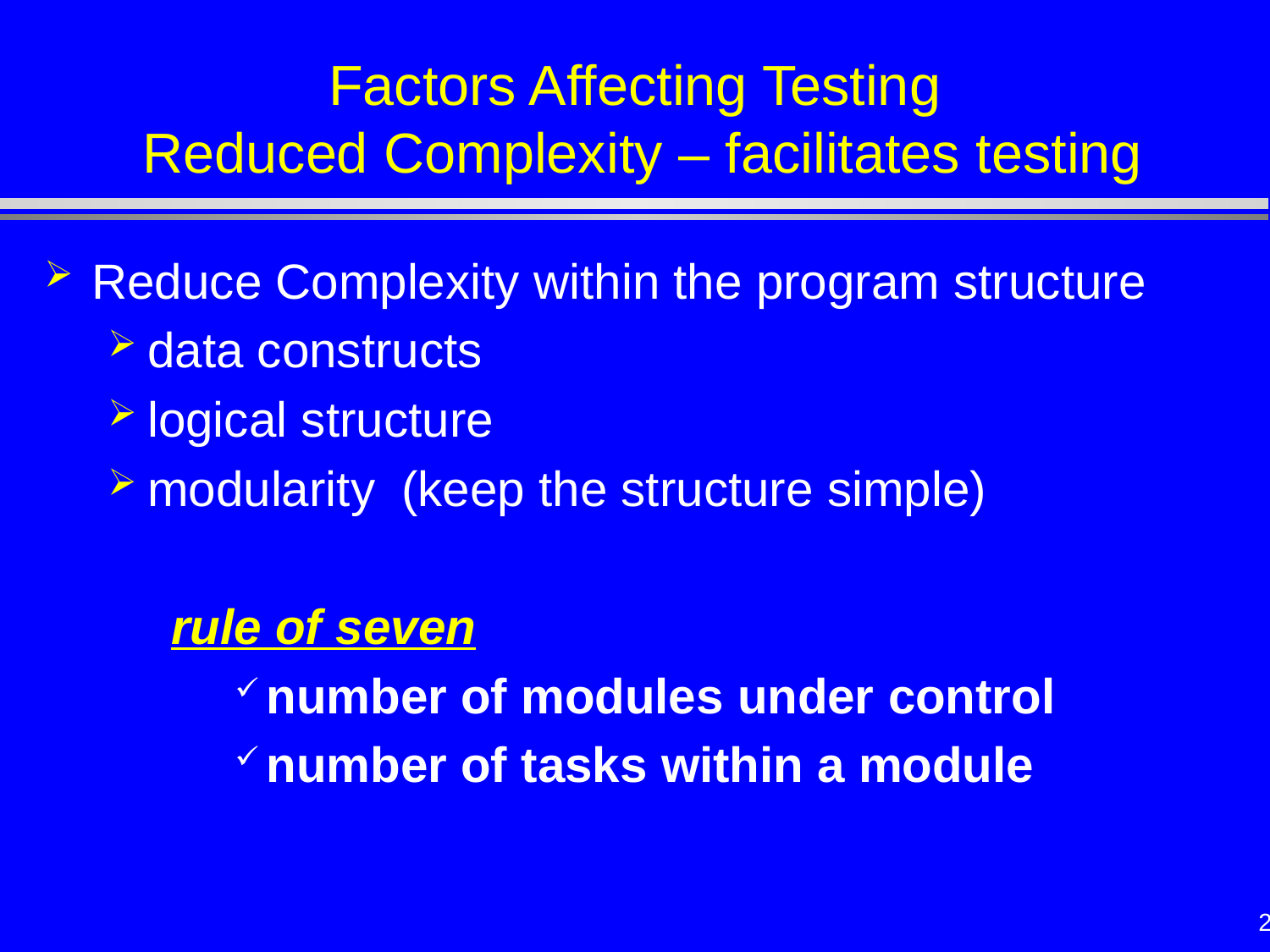

# Factors Affecting Testing Reduced Complexity – facilitates testing
Reduce Complexity within the program structure
data constructs
logical structure
modularity	(keep the structure simple)

rule of seven
number of modules under control
number of tasks within a module